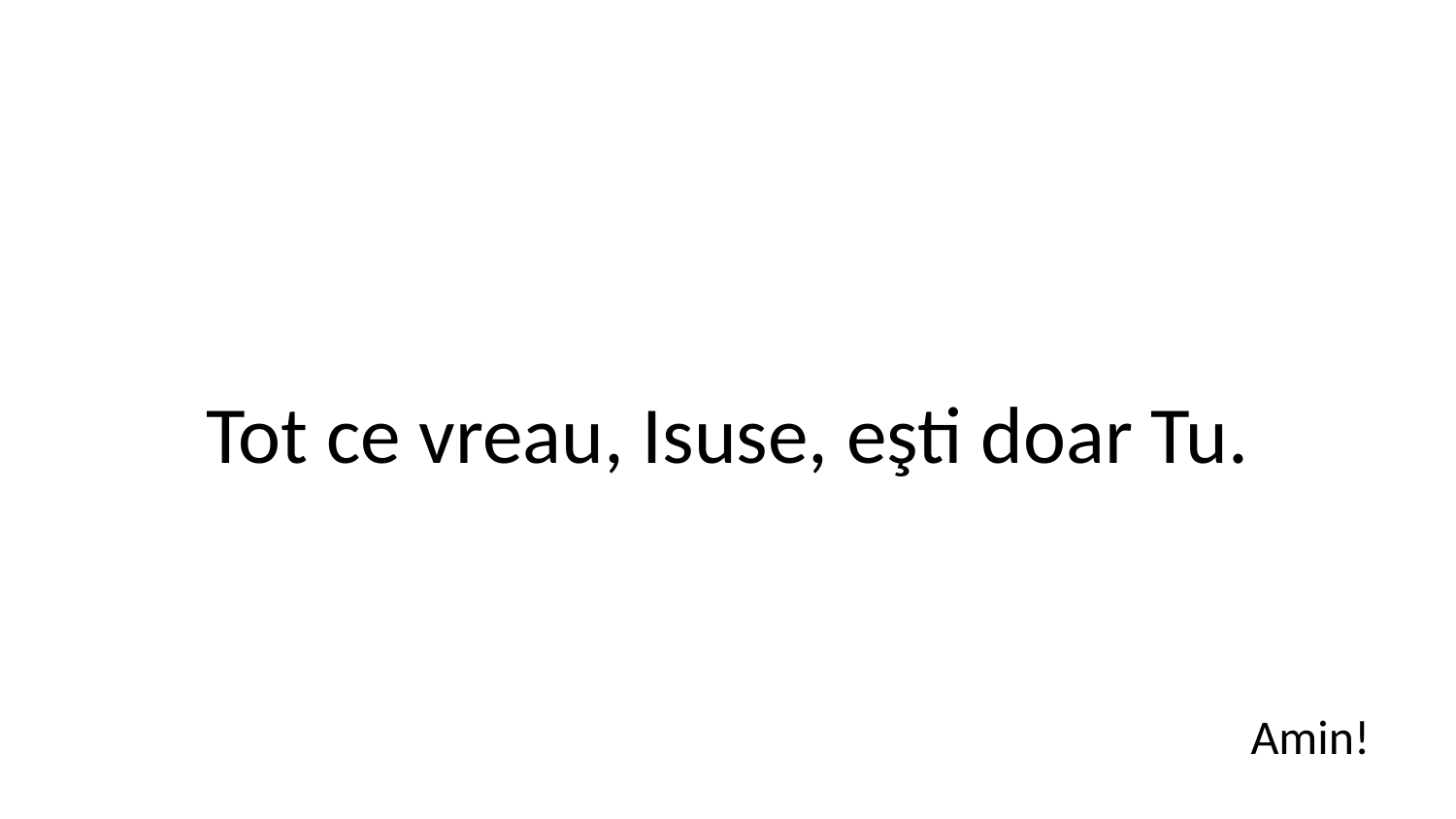

Tot ce vreau, Isuse, eşti doar Tu.

Amin!